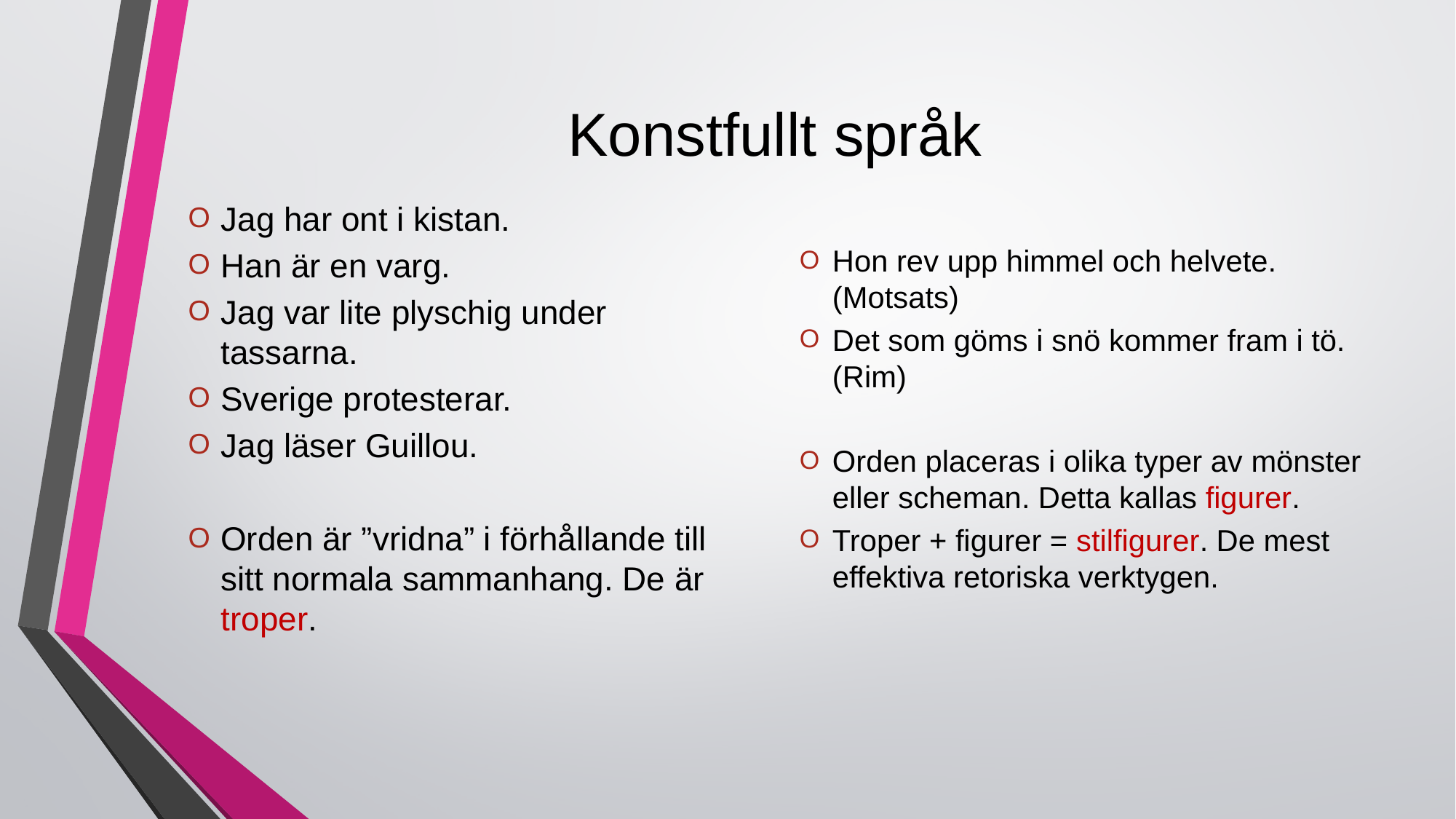

# Konstfullt språk
Jag har ont i kistan.
Han är en varg.
Jag var lite plyschig under tassarna.
Sverige protesterar.
Jag läser Guillou.

Orden är ”vridna” i förhållande till sitt normala sammanhang. De är troper.

Hon rev upp himmel och helvete. (Motsats)
Det som göms i snö kommer fram i tö. (Rim)

Orden placeras i olika typer av mönster eller scheman. Detta kallas figurer.
Troper + figurer = stilfigurer. De mest effektiva retoriska verktygen.